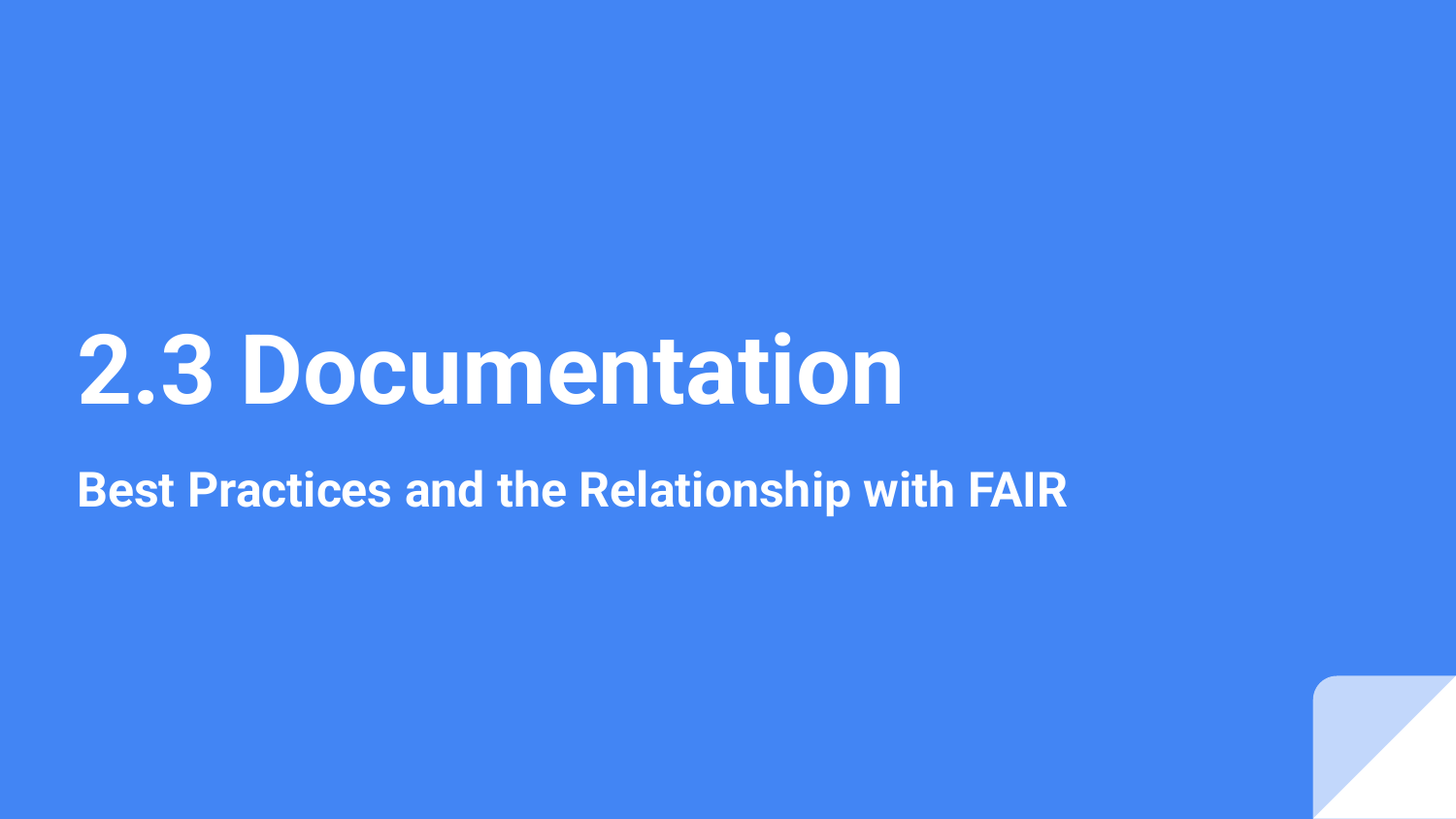

# 2.3 Documentation
Best Practices and the Relationship with FAIR